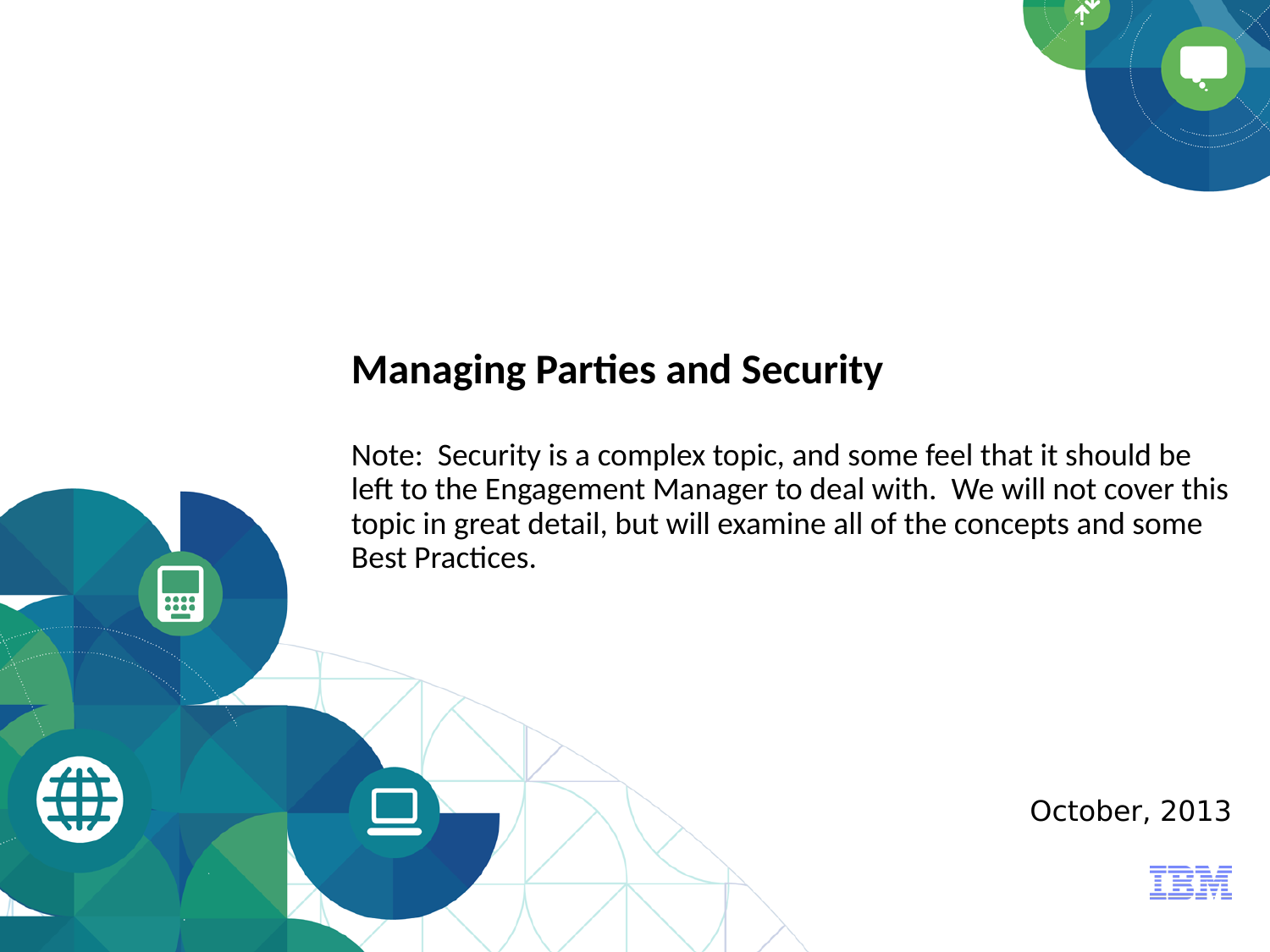

# Managing Parties and Security Note:  Security is a complex topic, and some feel that it should be left to the Engagement Manager to deal with.  We will not cover this topic in great detail, but will examine all of the concepts and some Best Practices.
October, 2013